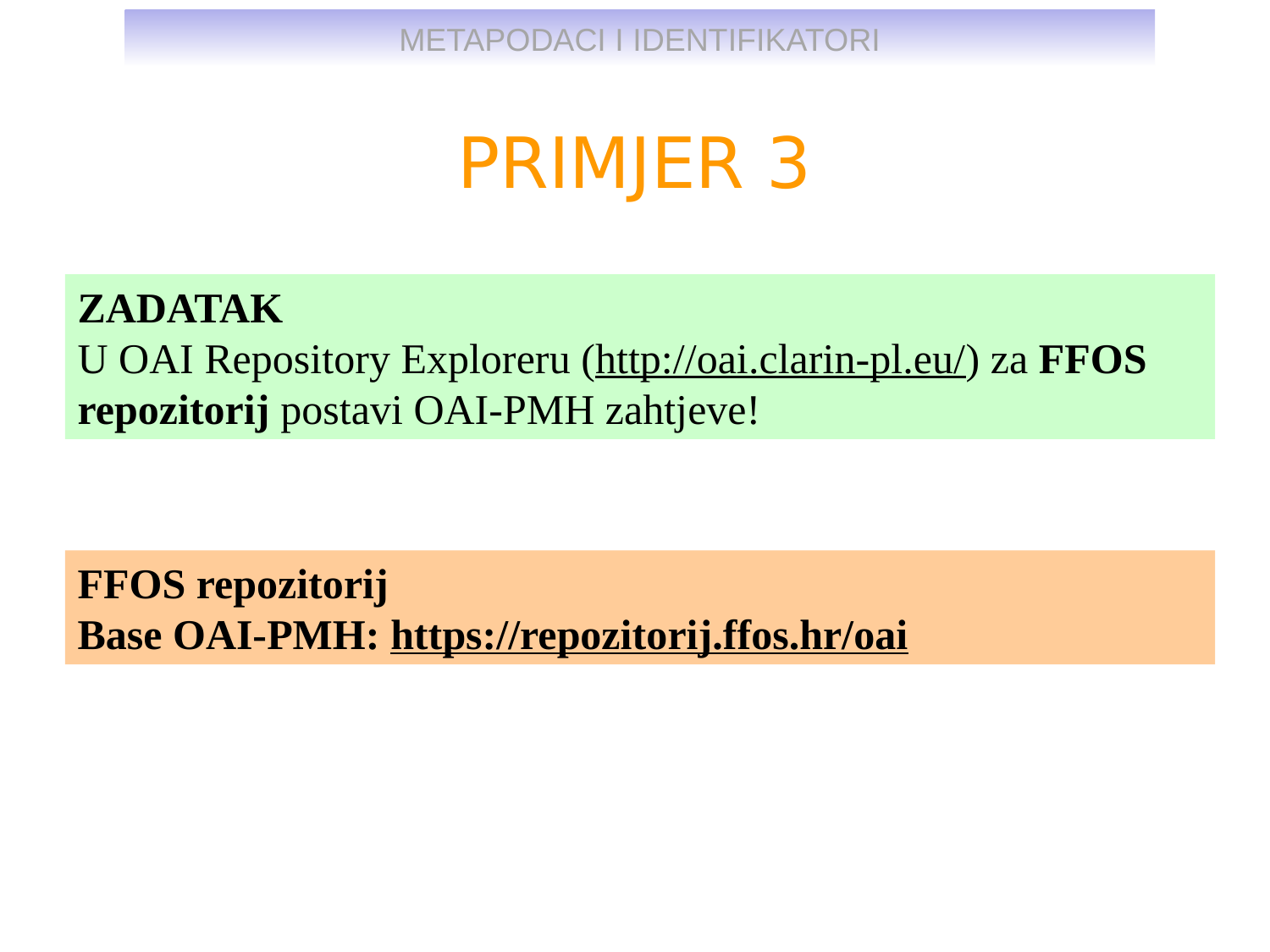

PRIMJER 3

ZADATAK
U OAI Repository Exploreru (http://oai.clarin-pl.eu/) za FFOS repozitorij postavi OAI-PMH zahtjeve!
FFOS repozitorij
Base OAI-PMH: https://repozitorij.ffos.hr/oai